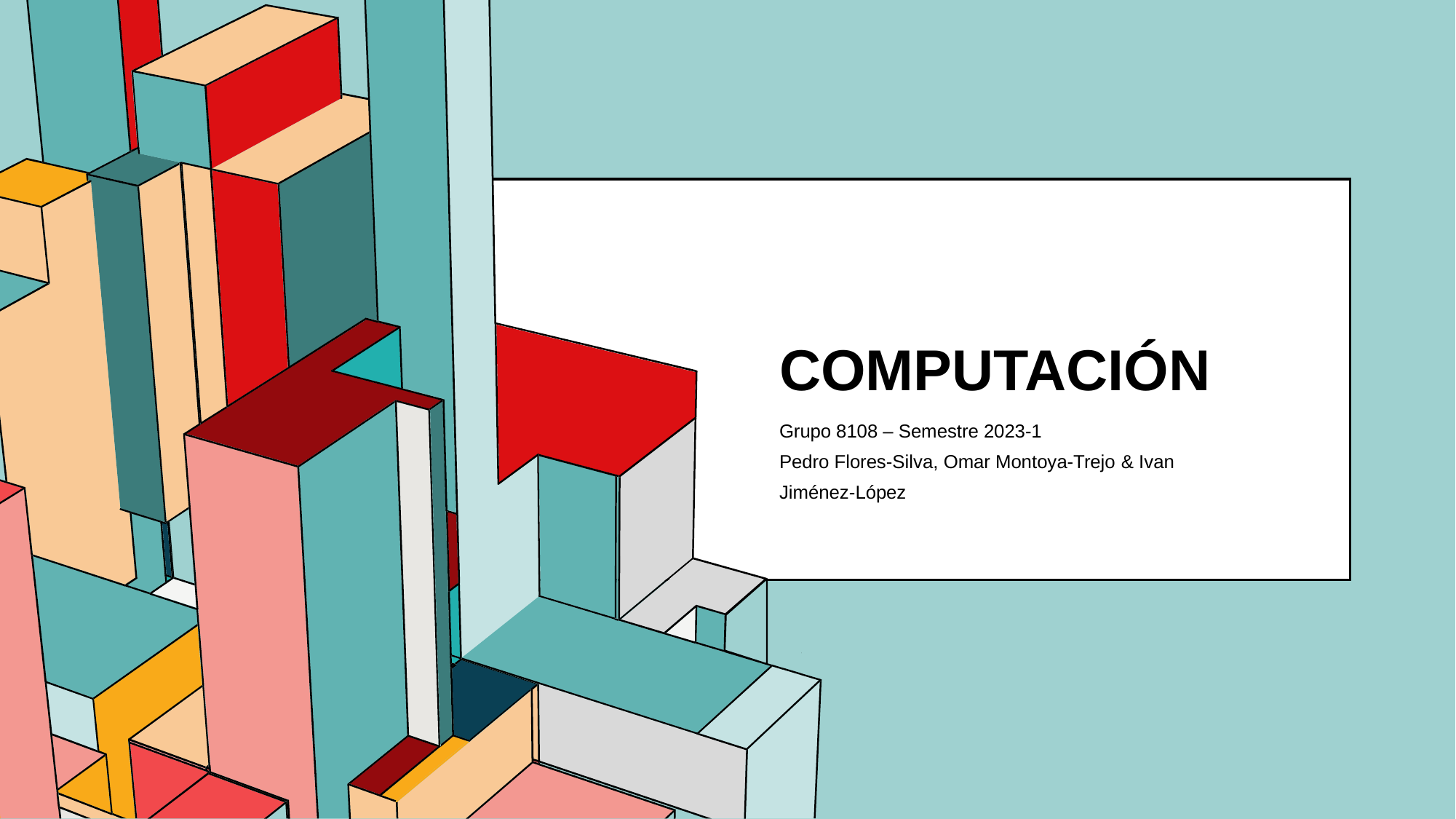

# Computación
Grupo 8108 – Semestre 2023-1
Pedro Flores-Silva, Omar Montoya-Trejo & Ivan
Jiménez-López